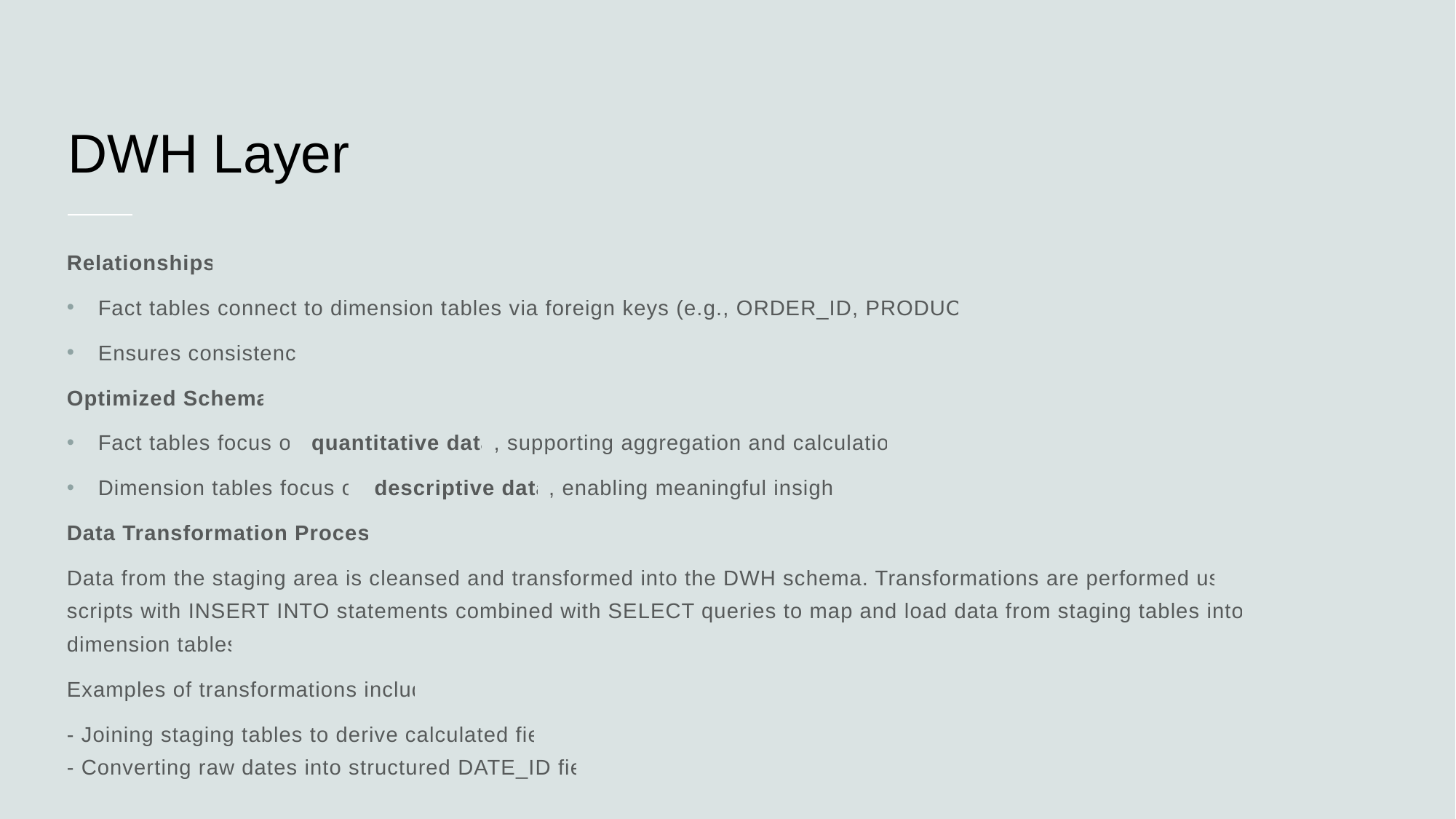

# DWH Layer
Relationships:
Fact tables connect to dimension tables via foreign keys (e.g., ORDER_ID, PRODUCT_ID).
Ensures consistency.
Optimized Schema:
Fact tables focus on quantitative data, supporting aggregation and calculations.
Dimension tables focus on descriptive data, enabling meaningful insights.
Data Transformation Process:
Data from the staging area is cleansed and transformed into the DWH schema. Transformations are performed using SQL scripts with INSERT INTO statements combined with SELECT queries to map and load data from staging tables into fact and dimension tables.
Examples of transformations include:
- Joining staging tables to derive calculated fields.
- Converting raw dates into structured DATE_ID fields.